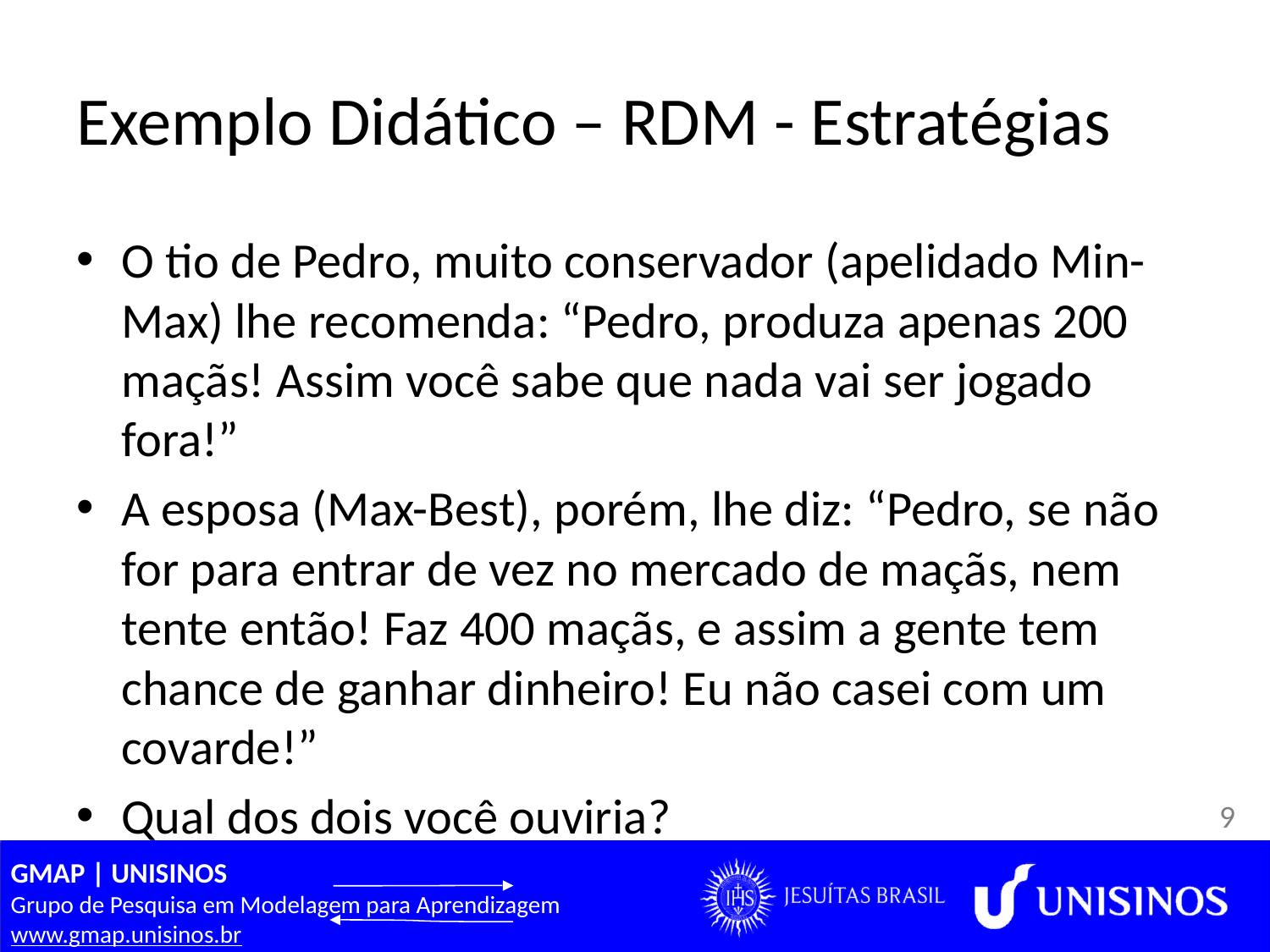

# Exemplo Didático – RDM - Estratégias
O tio de Pedro, muito conservador (apelidado Min-Max) lhe recomenda: “Pedro, produza apenas 200 maçãs! Assim você sabe que nada vai ser jogado fora!”
A esposa (Max-Best), porém, lhe diz: “Pedro, se não for para entrar de vez no mercado de maçãs, nem tente então! Faz 400 maçãs, e assim a gente tem chance de ganhar dinheiro! Eu não casei com um covarde!”
Qual dos dois você ouviria?